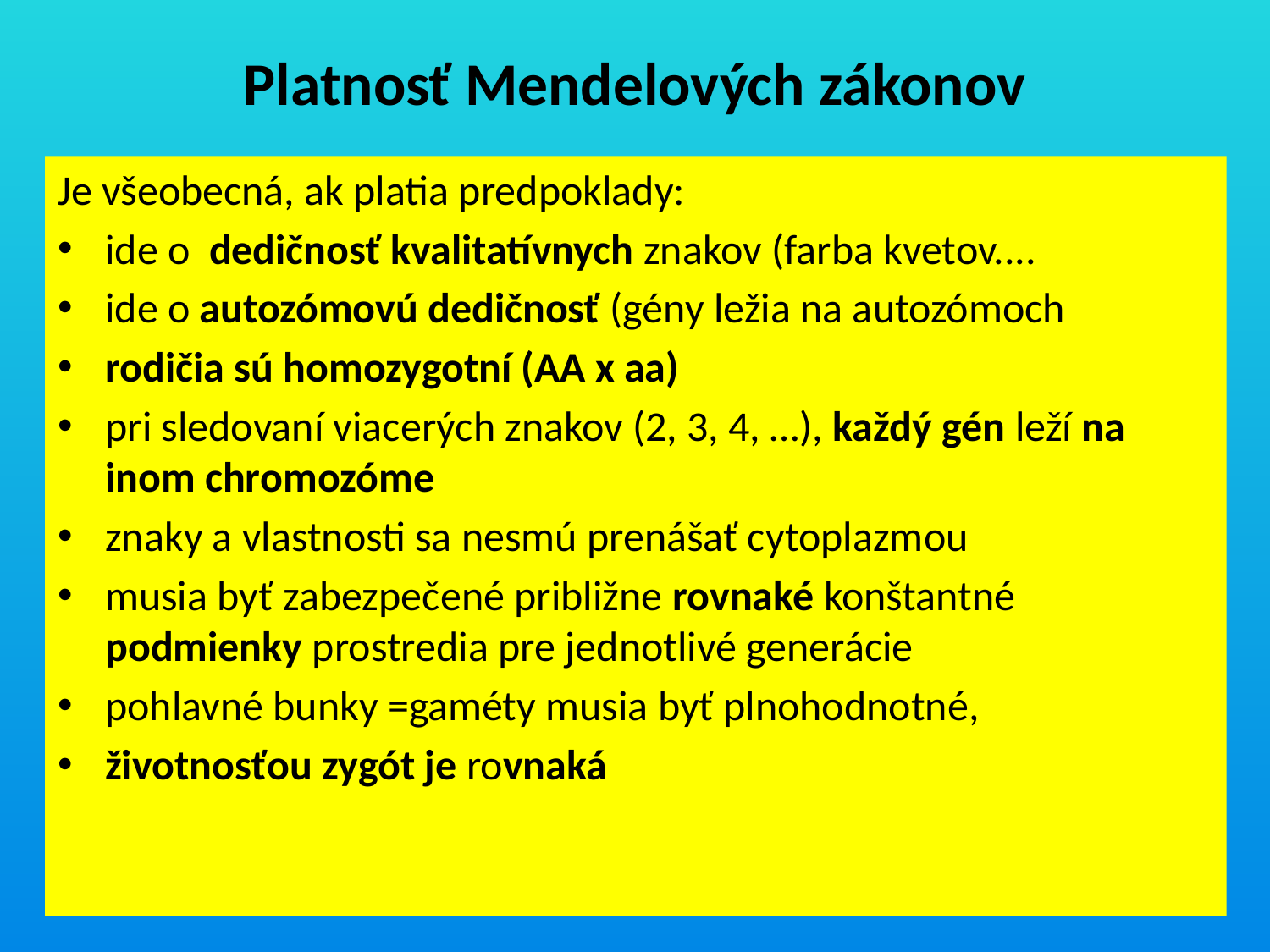

# Platnosť Mendelových zákonov
Je všeobecná, ak platia predpoklady:
ide o  dedičnosť kvalitatívnych znakov (farba kvetov....
ide o autozómovú dedičnosť (gény ležia na autozómoch
rodičia sú homozygotní (AA x aa)
pri sledovaní viacerých znakov (2, 3, 4, …), každý gén leží na inom chromozóme
znaky a vlastnosti sa nesmú prenášať cytoplazmou
musia byť zabezpečené približne rovnaké konštantné podmienky prostredia pre jednotlivé generácie
pohlavné bunky =gaméty musia byť plnohodnotné,
životnosťou zygót je rovnaká